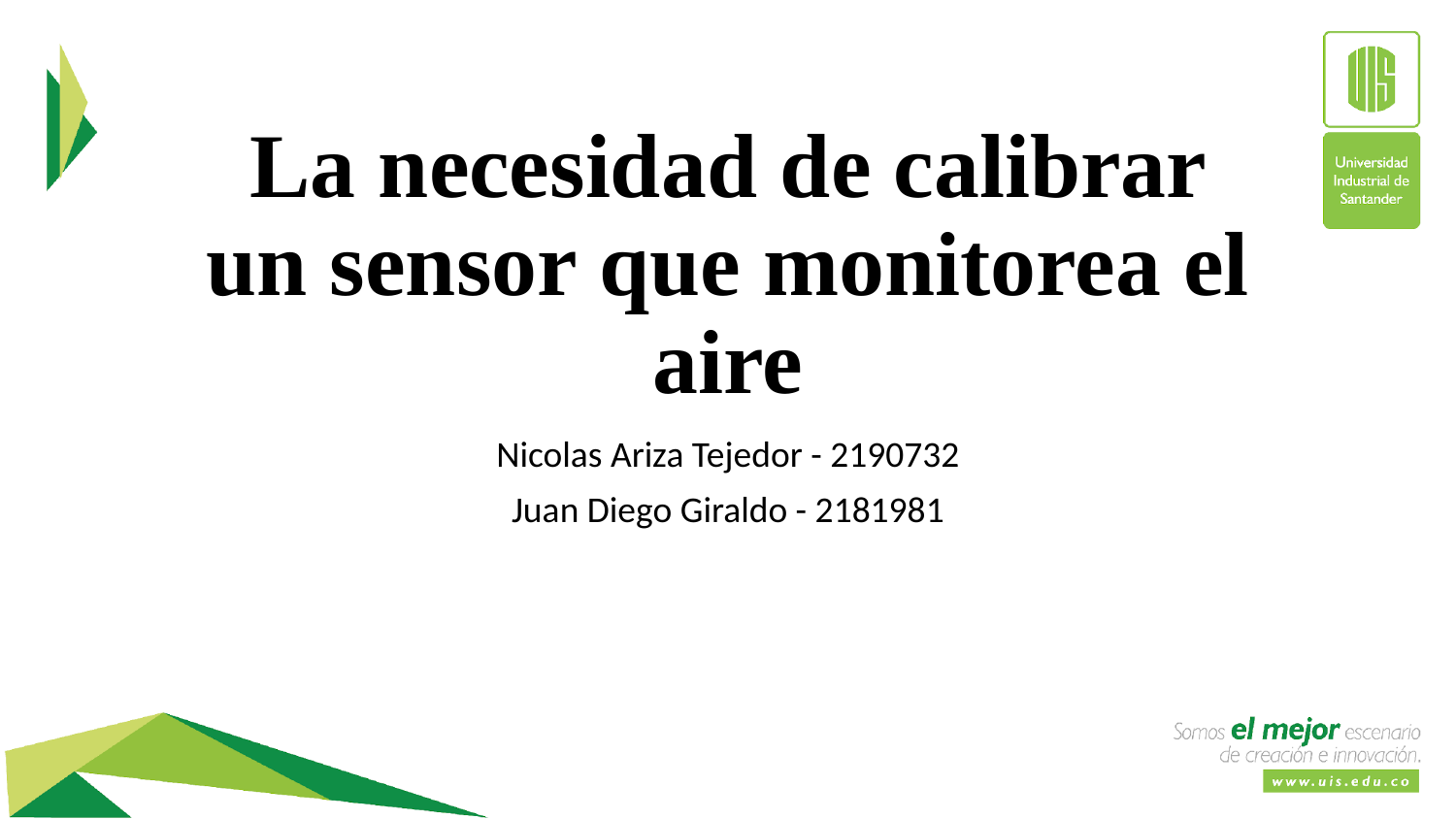

# La necesidad de calibrar un sensor que monitorea el aire
Nicolas Ariza Tejedor - 2190732
Juan Diego Giraldo - 2181981